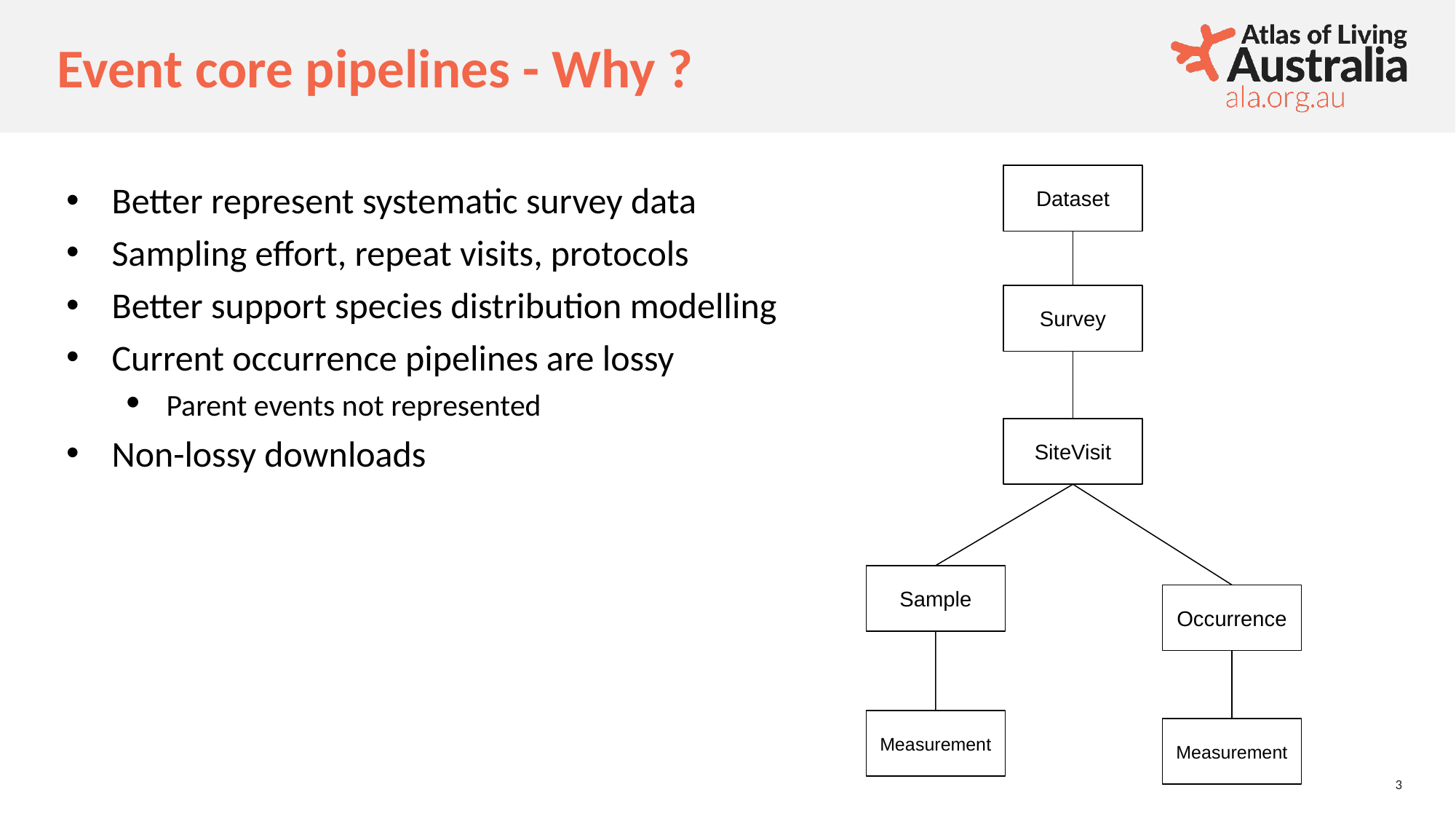

# Event core pipelines - Why ?
Dataset
Better represent systematic survey data
Sampling effort, repeat visits, protocols
Better support species distribution modelling
Current occurrence pipelines are lossy
Parent events not represented
Non-lossy downloads

Survey

SiteVisit
Sample
Occurrence
Measurement
Measurement
3